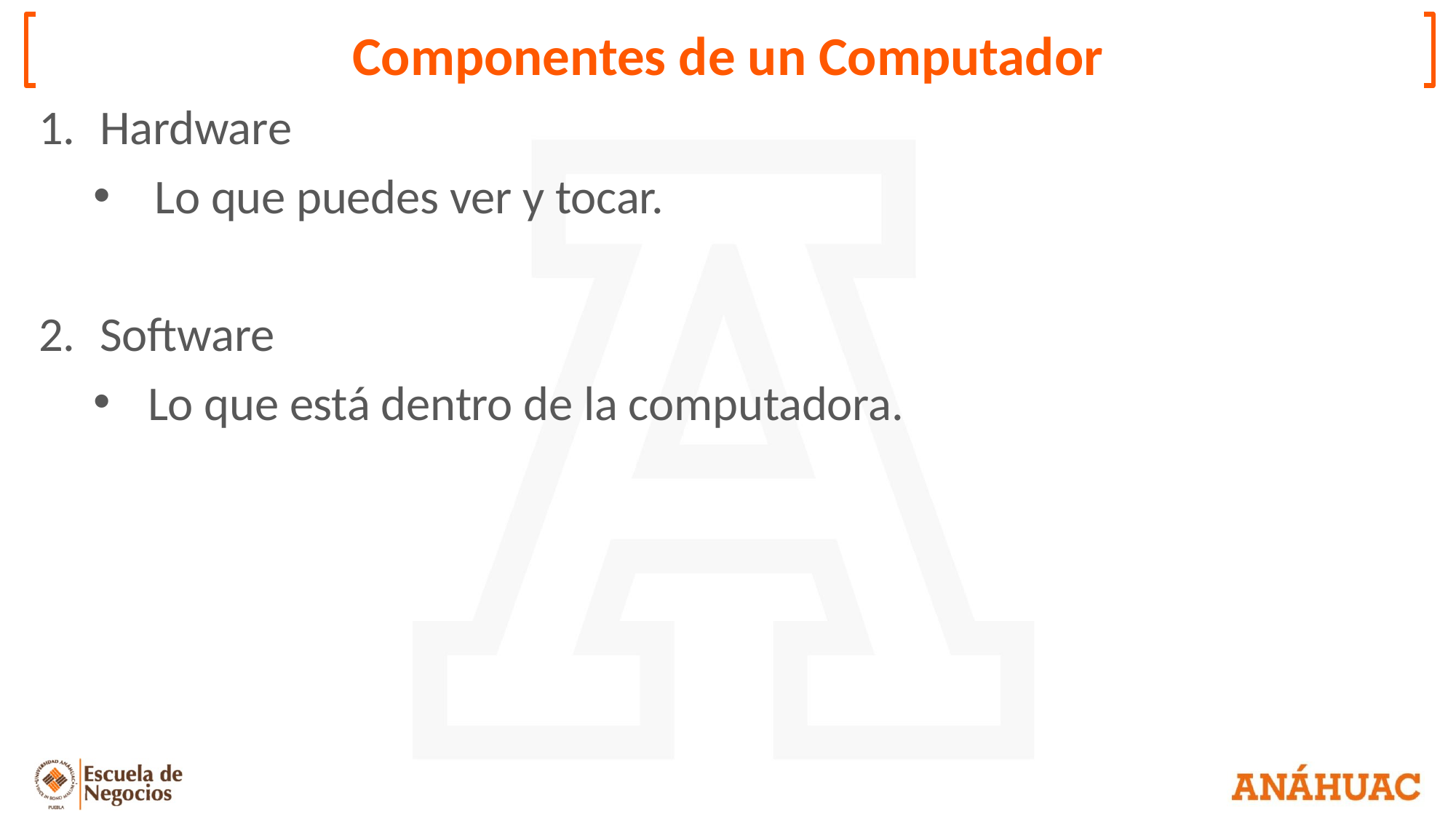

# Componentes de un Computador
Hardware
Lo que puedes ver y tocar.

Software
Lo que está dentro de la computadora.